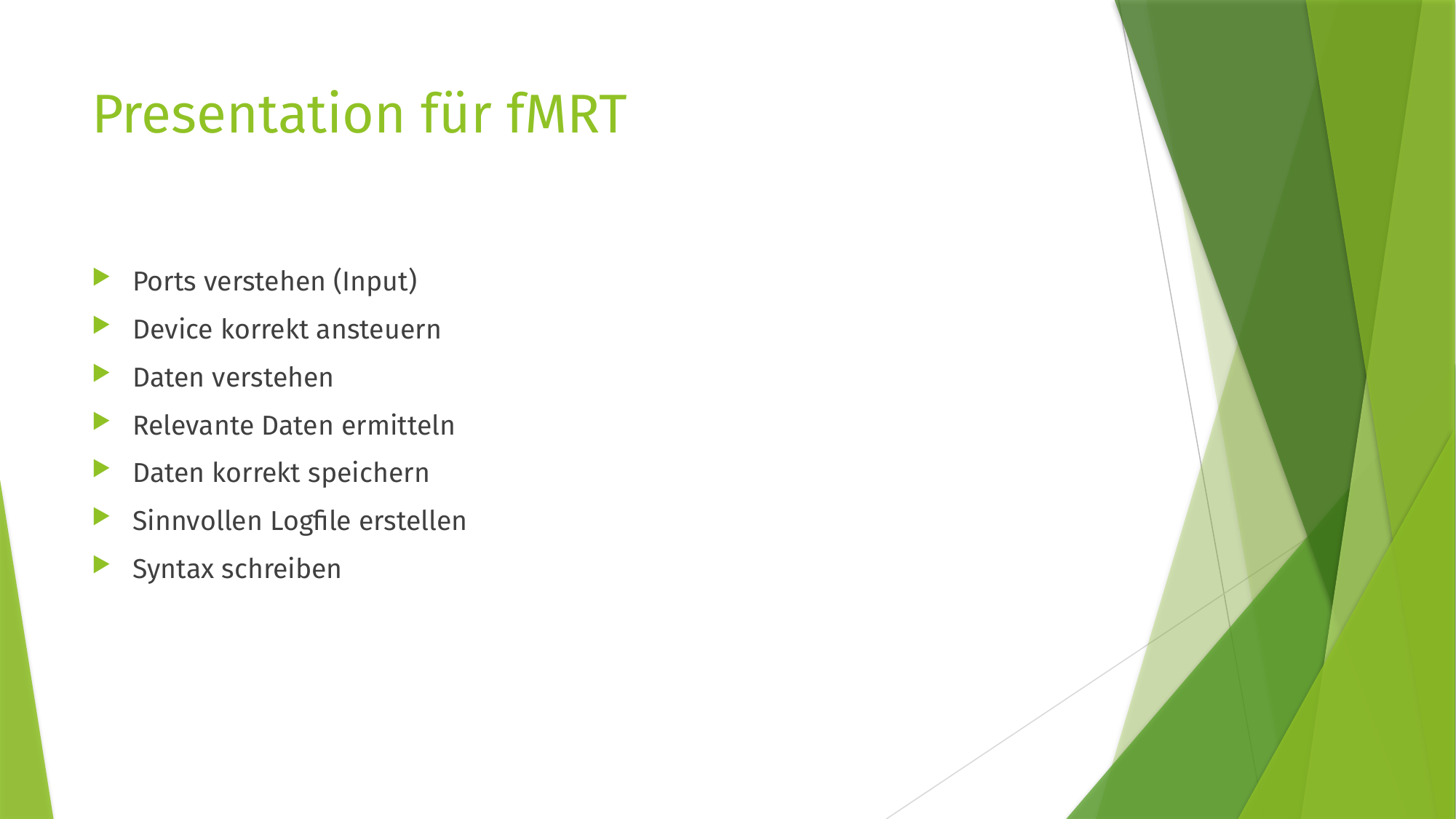

# Presentation für fMRT
Ports verstehen (Input)
Device korrekt ansteuern
Daten verstehen
Relevante Daten ermitteln
Daten korrekt speichern
Sinnvollen Logfile erstellen
Syntax schreiben